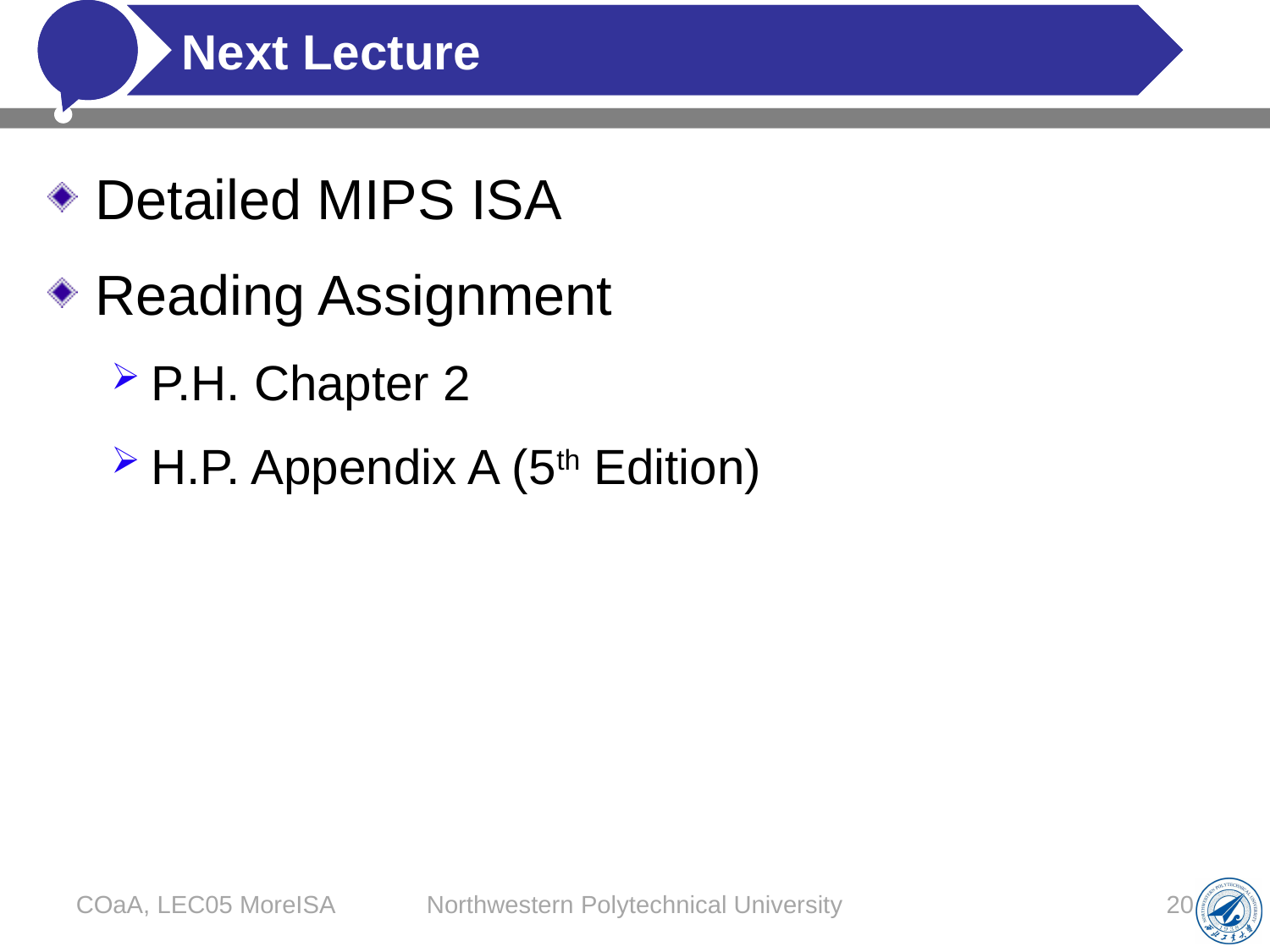

# Next Lecture

Detailed MIPS ISA
Reading Assignment
P.H. Chapter 2
H.P. Appendix A (5th Edition)
COaA, LEC05 MoreISA
Northwestern Polytechnical University
20